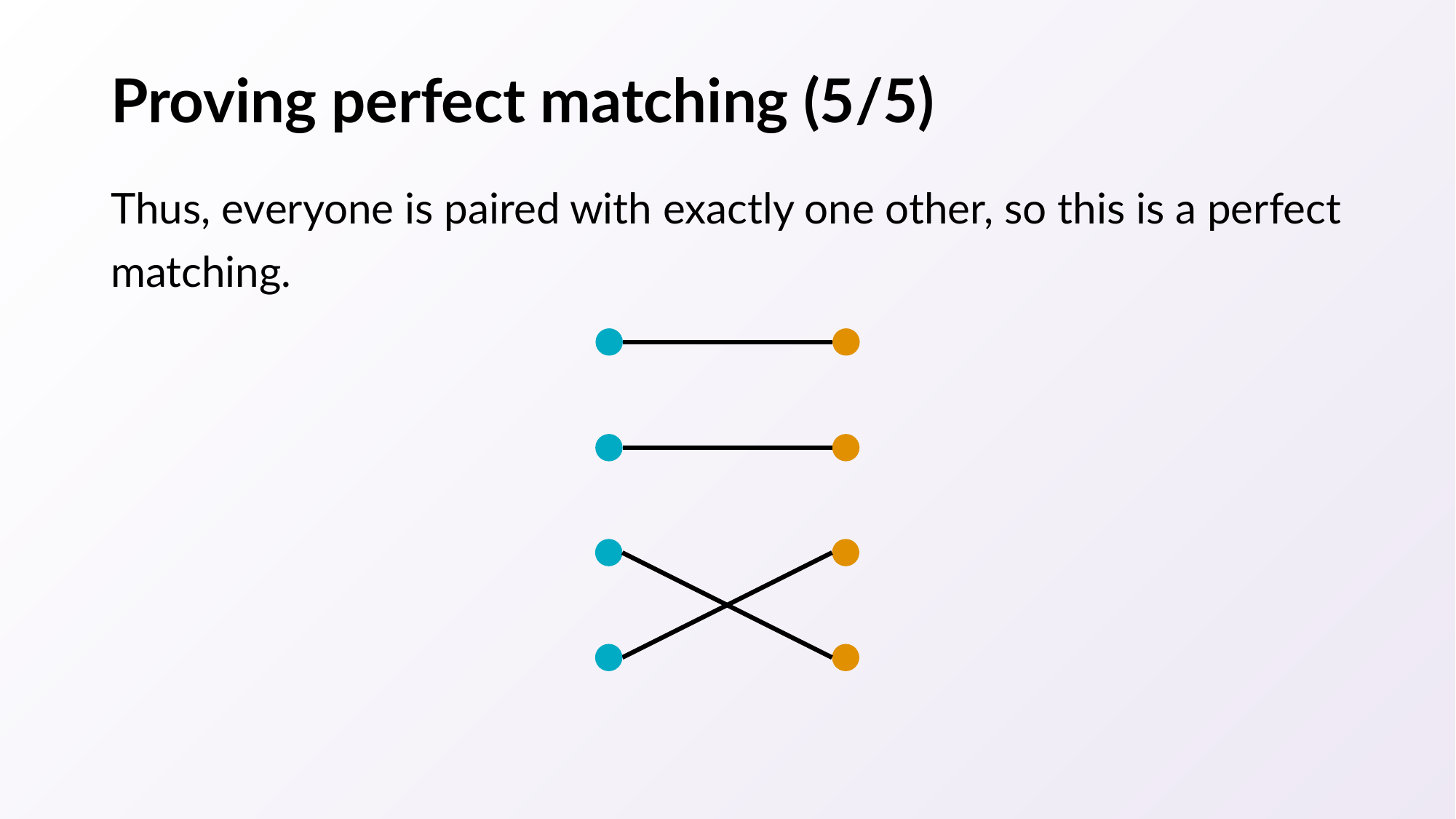

# Proving perfect matching (5/5)
Thus, everyone is paired with exactly one other, so this is a perfect matching.